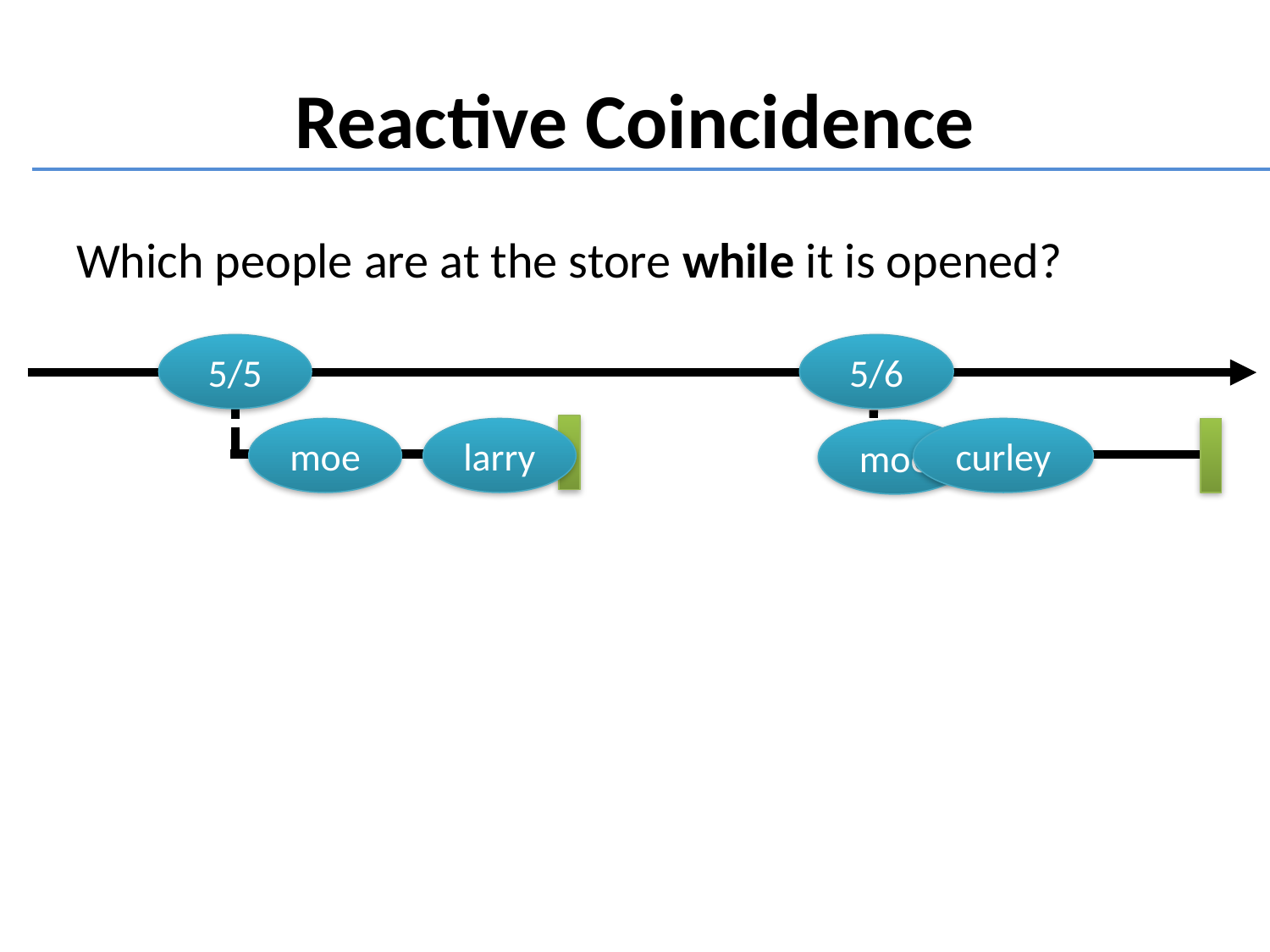

# Reactive Coincidence
Which people are at the store while it is opened?
5/5
5/6

moe
larry
curley

moe